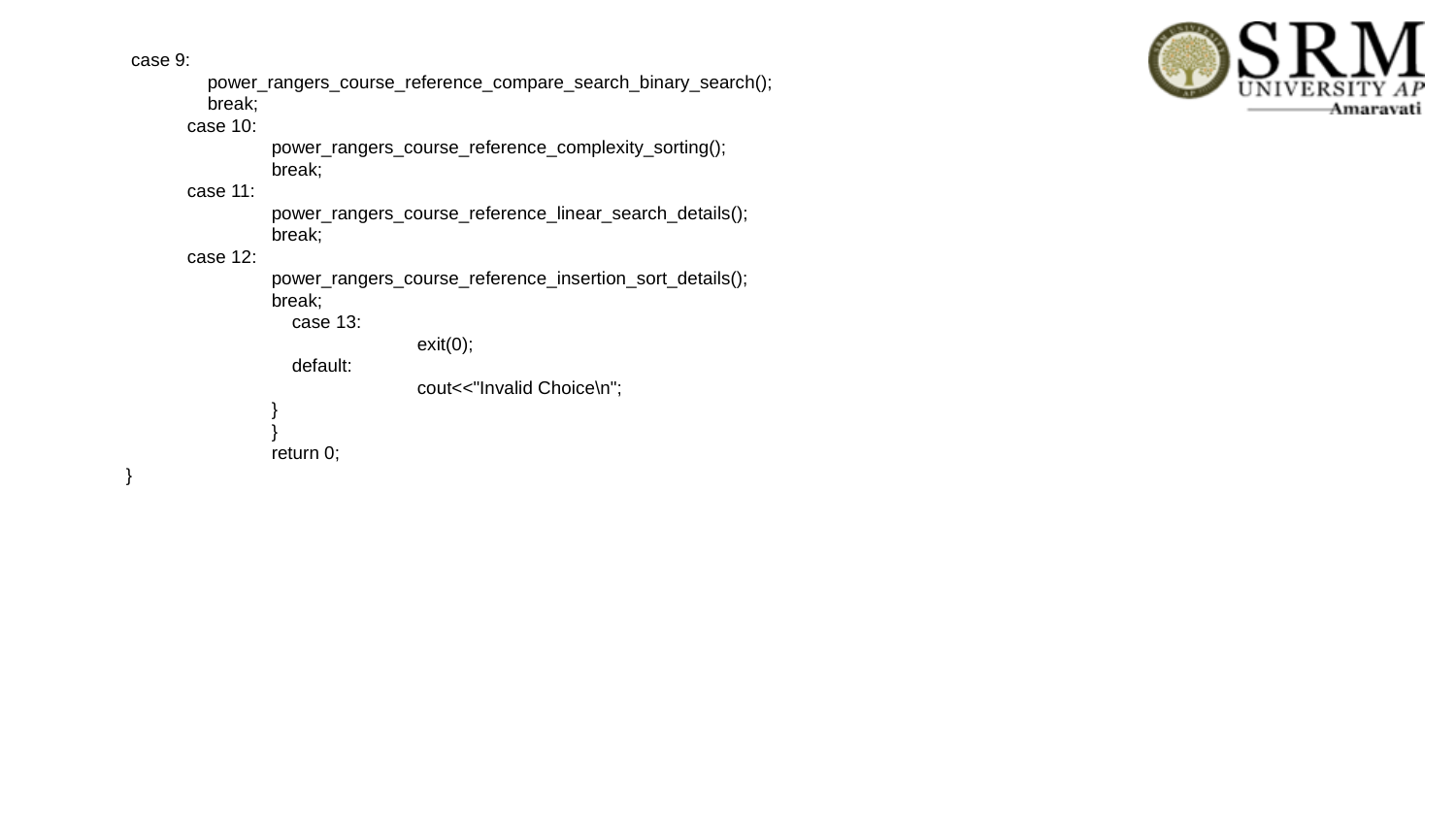

case 9:
                power_rangers_course_reference_compare_search_binary_search();
                break;
            case 10:
            	power_rangers_course_reference_complexity_sorting();
            	break;
            case 11:
            	power_rangers_course_reference_linear_search_details();
            	break;
            case 12:
            	power_rangers_course_reference_insertion_sort_details();
            	break;
	    case 13:
		exit(0);
	    default:
		cout<<"Invalid Choice\n";
	}
	}
	return 0;
}